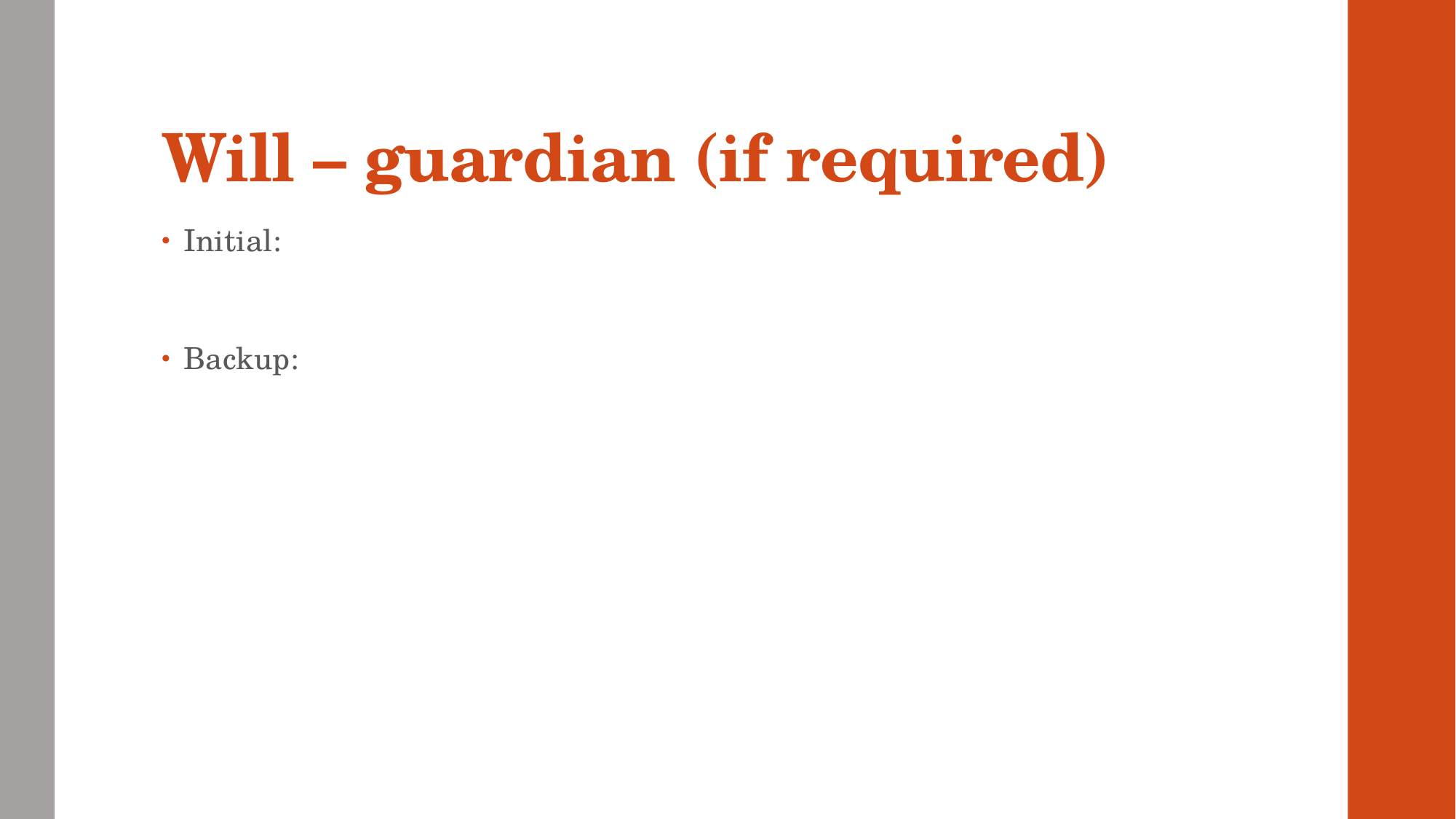

# Will – guardian (if required)
Initial:

Backup: